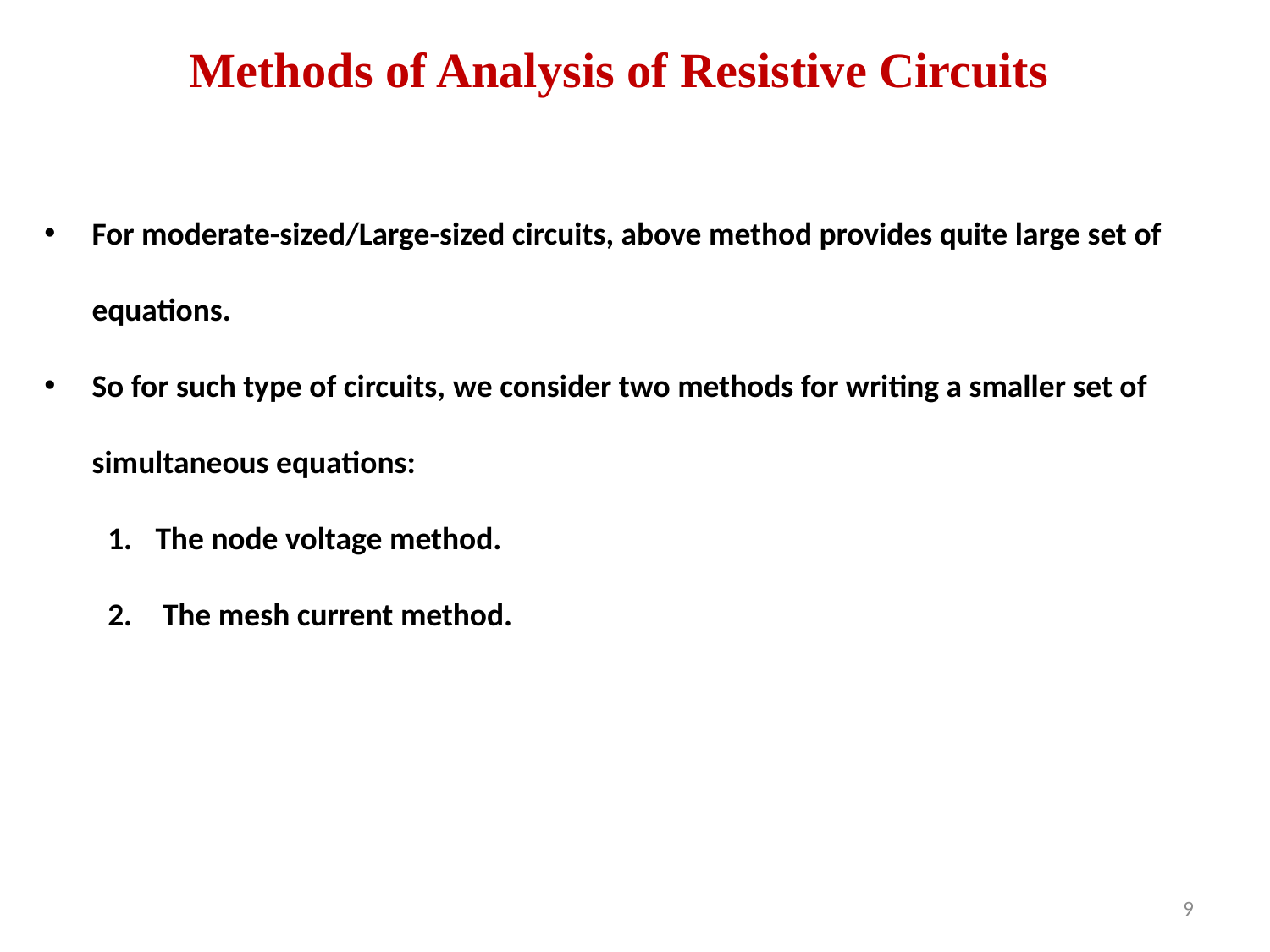

Methods of Analysis of Resistive Circuits
For moderate-sized/Large-sized circuits, above method provides quite large set of equations.
So for such type of circuits, we consider two methods for writing a smaller set of simultaneous equations:
The node voltage method.
 The mesh current method.

9